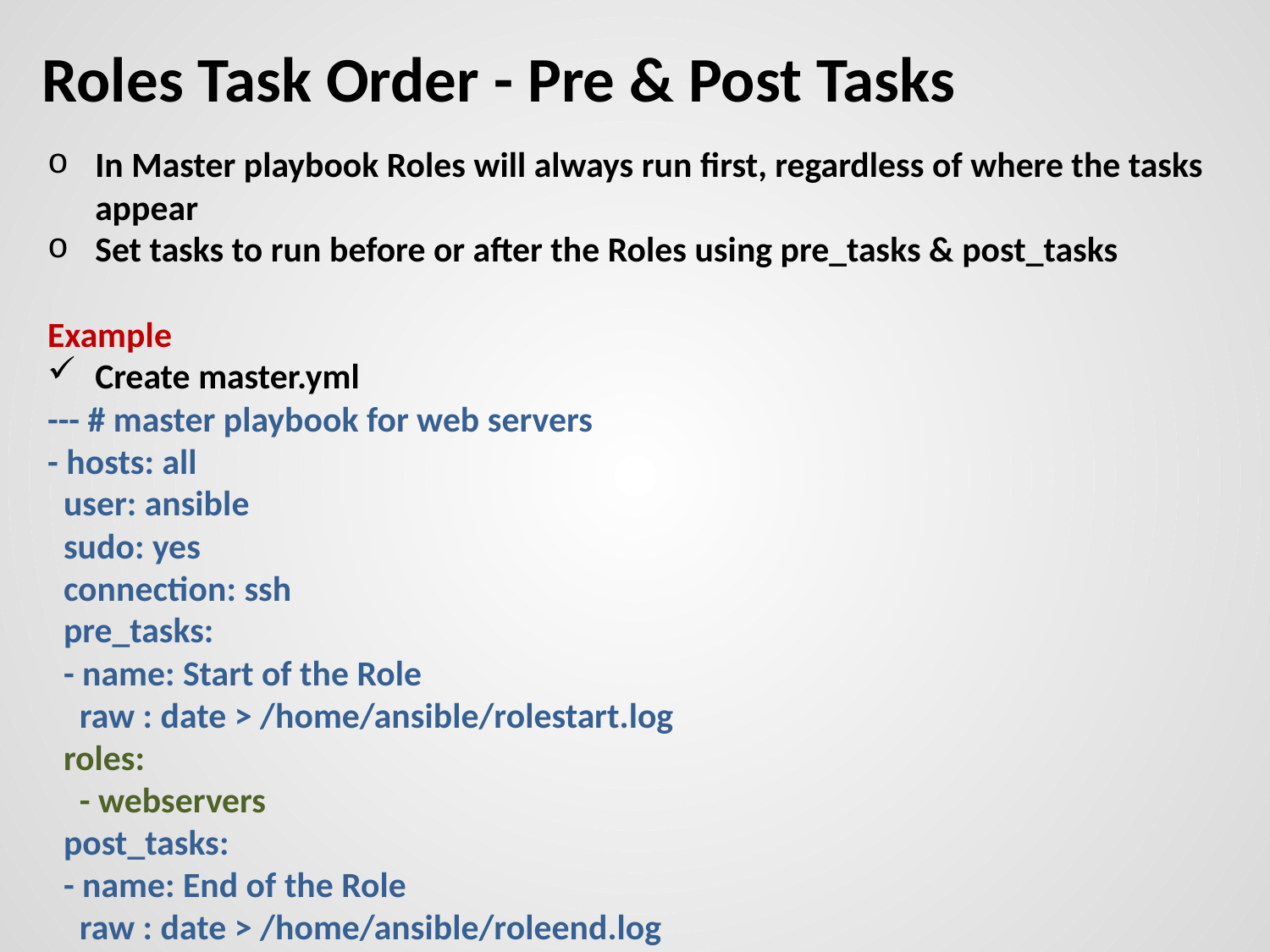

# Roles Task Order - Pre & Post Tasks
In Master playbook Roles will always run first, regardless of where the tasks appear
Set tasks to run before or after the Roles using pre_tasks & post_tasks

Example
Create master.yml
--- # master playbook for web servers
- hosts: all
  user: ansible
  sudo: yes
  connection: ssh
  pre_tasks:
  - name: Start of the Role
    raw : date > /home/ansible/rolestart.log
  roles:
    - webservers
  post_tasks:
  - name: End of the Role
    raw : date > /home/ansible/roleend.log